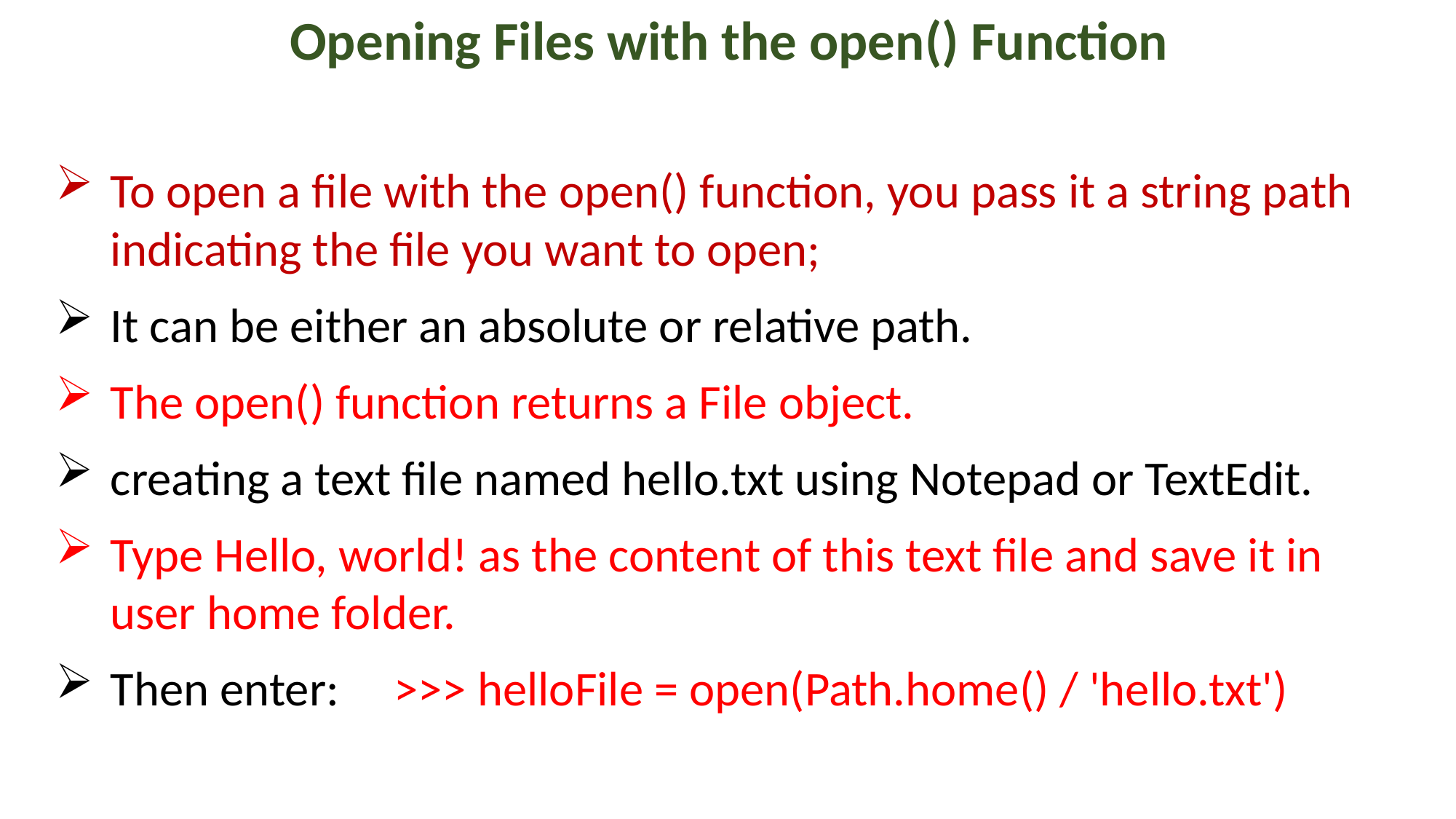

Opening Files with the open() Function
To open a file with the open() function, you pass it a string path indicating the file you want to open;
It can be either an absolute or relative path.
The open() function returns a File object.
creating a text file named hello.txt using Notepad or TextEdit.
Type Hello, world! as the content of this text file and save it in user home folder.
Then enter:     >>> helloFile = open(Path.home() / 'hello.txt')